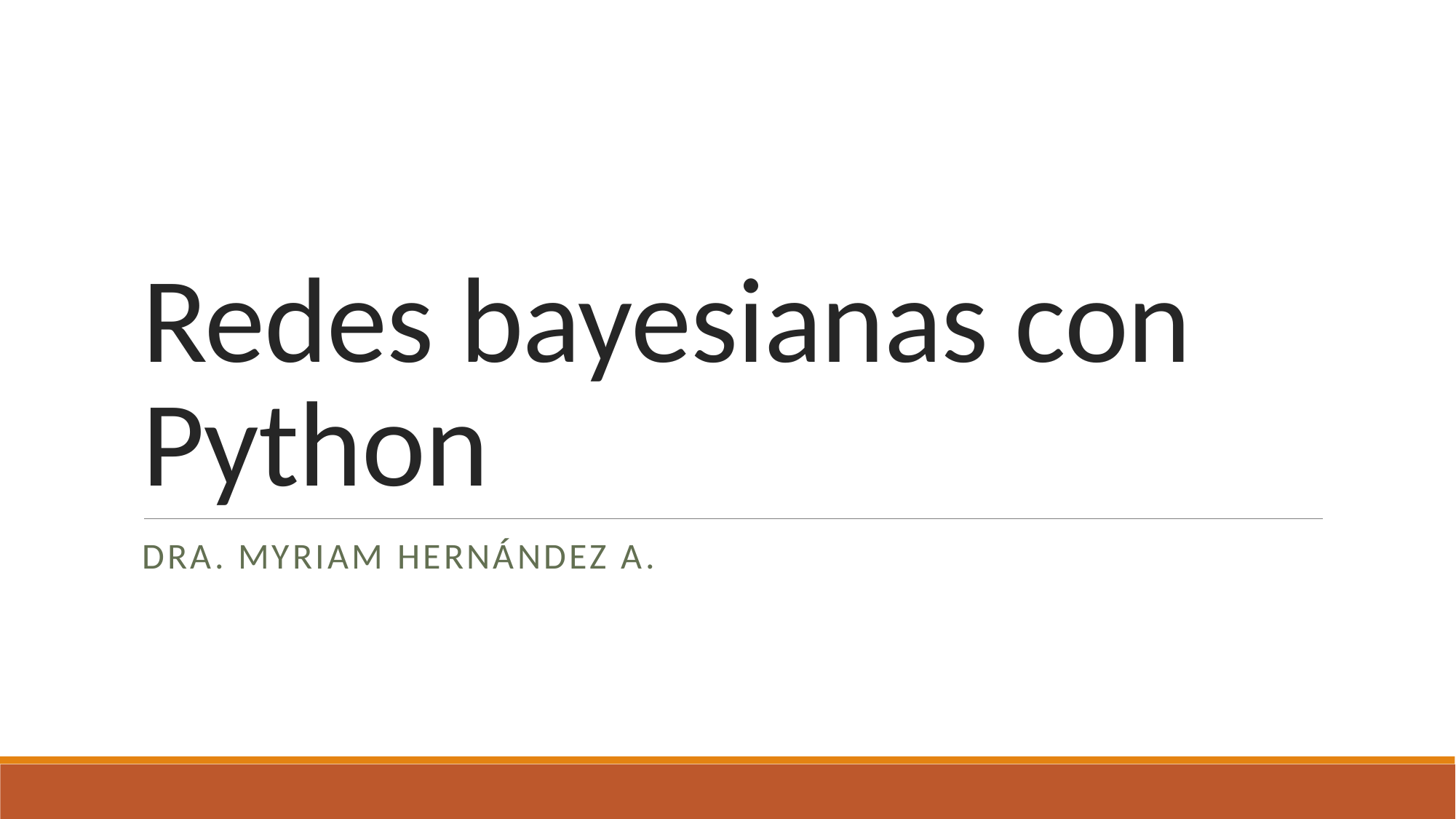

# Redes bayesianas con Python
Dra. Myriam Hernández a.